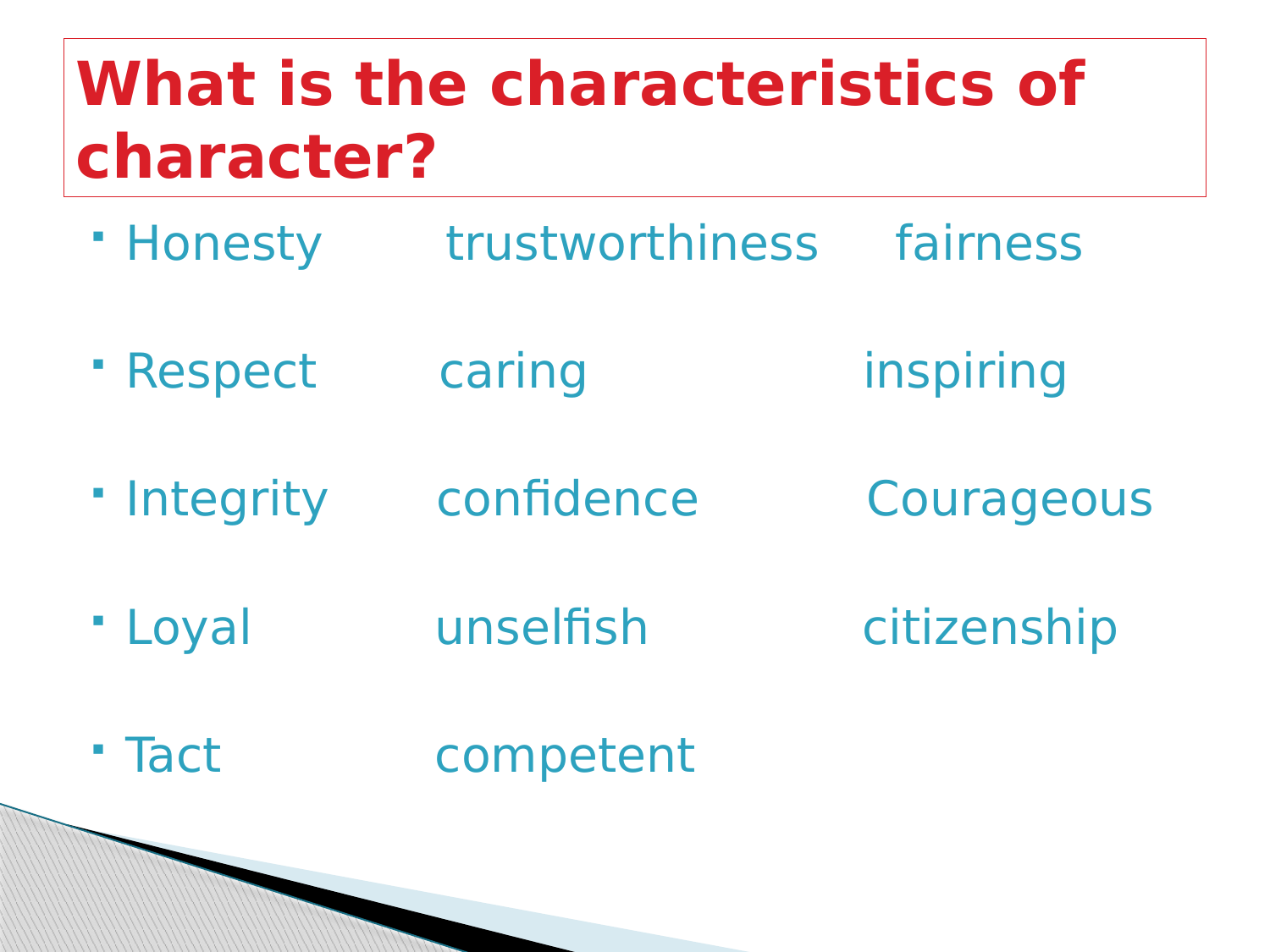

# What is the characteristics of character?
Honesty        trustworthiness     fairness

Respect        caring                  inspiring

Integrity       confidence           Courageous

Loyal            unselfish              citizenship

Tact              competent